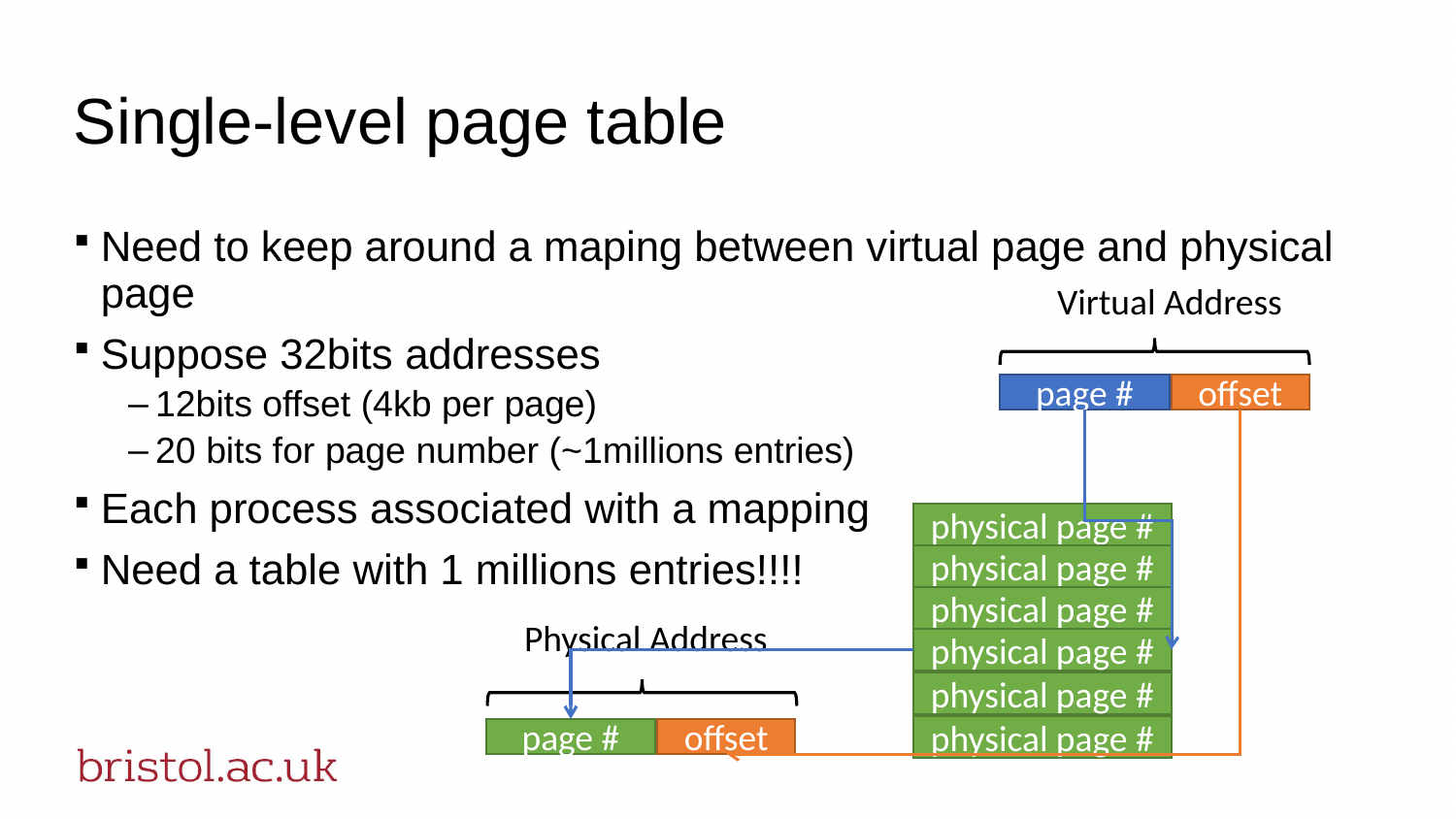

# Single-level page table

Need to keep around a maping between virtual page and physical page
Suppose 32bits addresses
12bits offset (4kb per page)
20 bits for page number (~1millions entries)
Each process associated with a mapping
Need a table with 1 millions entries!!!!
Virtual Address
page #
offset
physical page #

physical page #
physical page #
Physical Address
physical page #
physical page #
physical page #
page #
offset